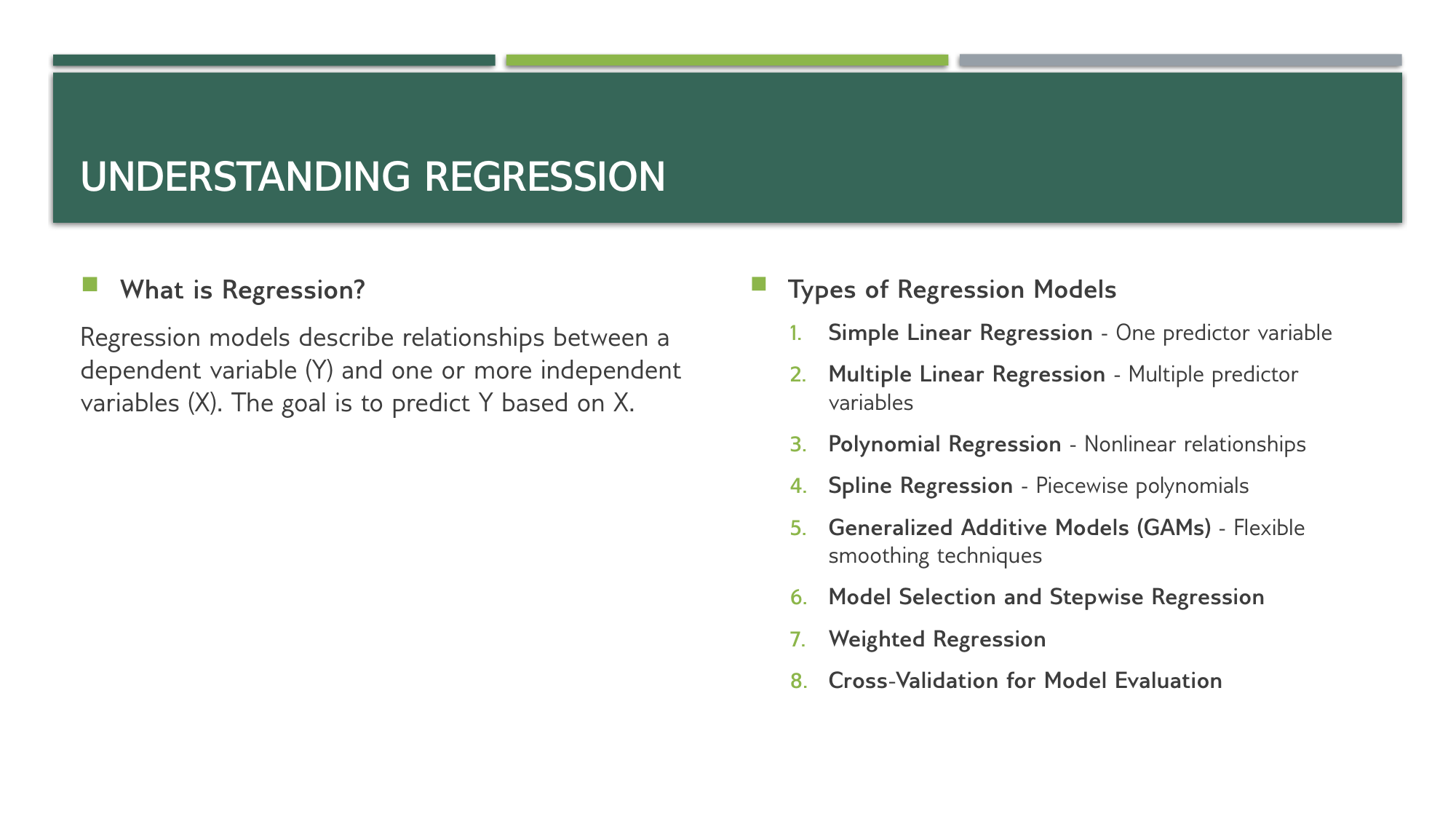

# Understanding Regression
What is Regression?
Regression models describe relationships between a dependent variable (Y) and one or more independent variables (X). The goal is to predict Y based on X.

Types of Regression Models
Simple Linear Regression - One predictor variable
Multiple Linear Regression - Multiple predictor variables
Polynomial Regression - Nonlinear relationships
Spline Regression - Piecewise polynomials
Generalized Additive Models (GAMs) - Flexible smoothing techniques
Model Selection and Stepwise Regression
Weighted Regression
Cross-Validation for Model Evaluation